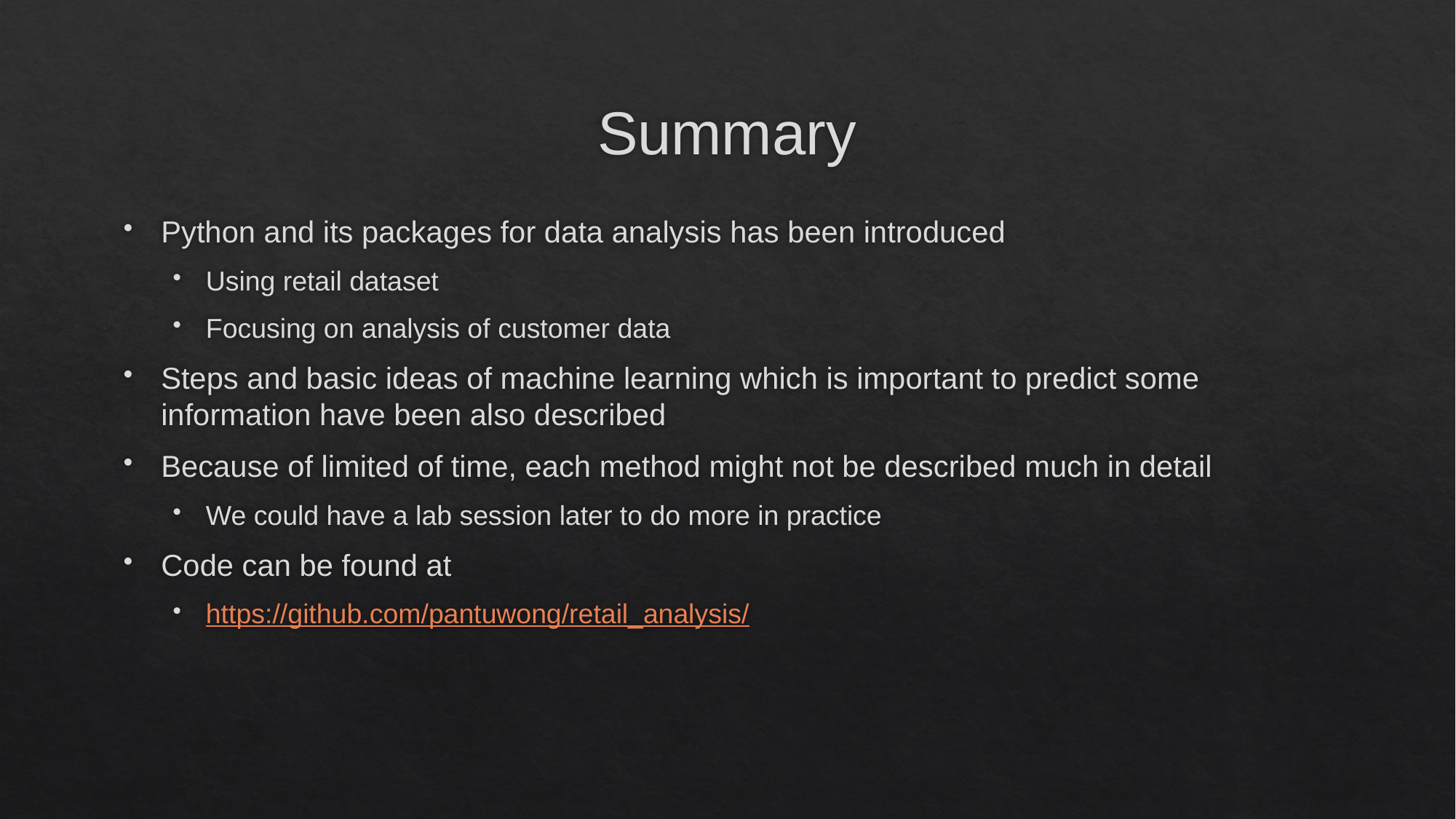

# Summary
Python and its packages for data analysis has been introduced
Using retail dataset
Focusing on analysis of customer data
Steps and basic ideas of machine learning which is important to predict some information have been also described
Because of limited of time, each method might not be described much in detail
We could have a lab session later to do more in practice
Code can be found at
https://github.com/pantuwong/retail_analysis/